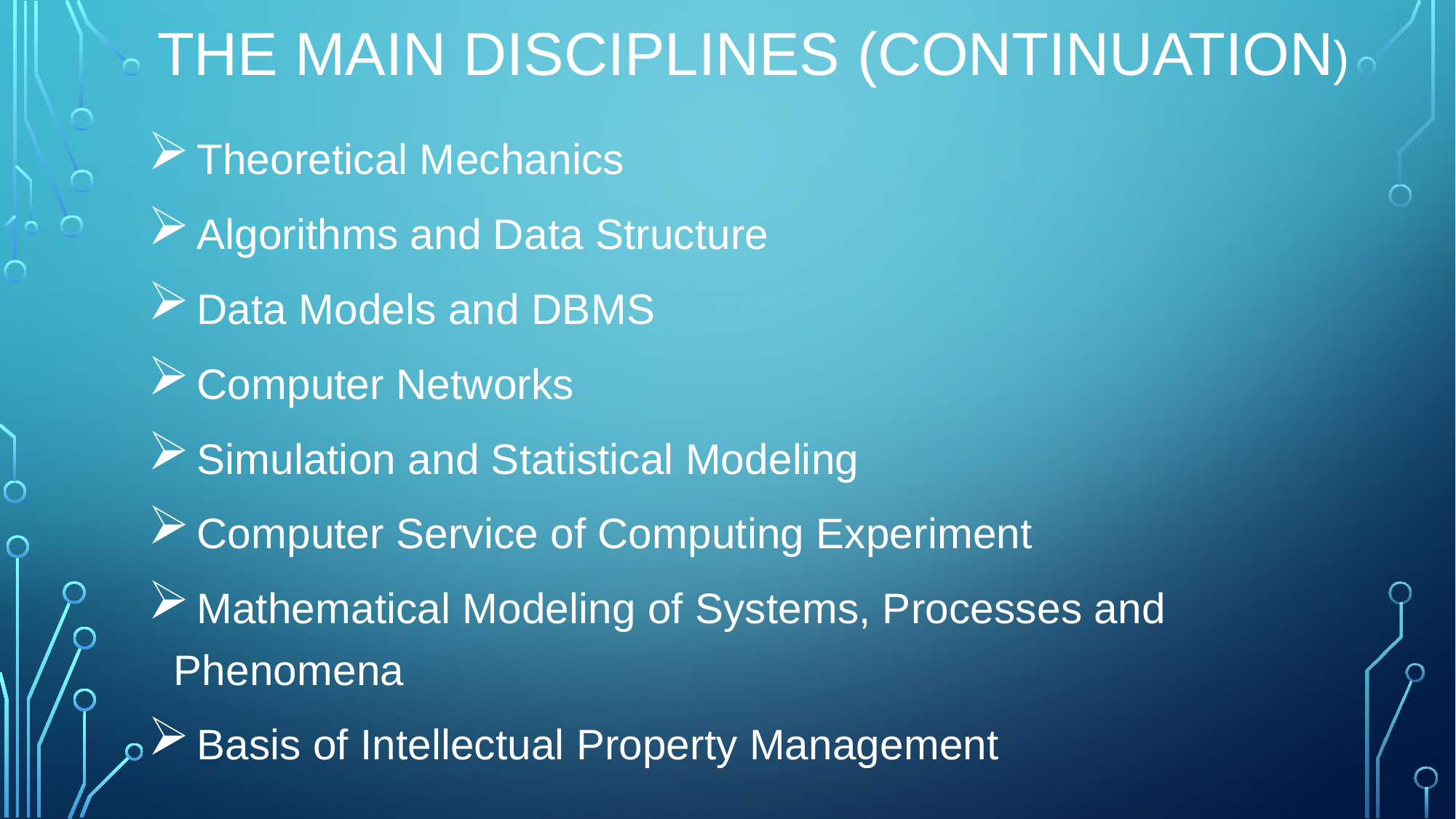

# the main disciplines (continuation)
 Theoretical Mechanics
 Algorithms and Data Structure
 Data Models and DBMS
 Computer Networks
 Simulation and Statistical Modeling
 Computer Service of Computing Experiment
 Mathematical Modeling of Systems, Processes and Phenomena
 Basis of Intellectual Property Management